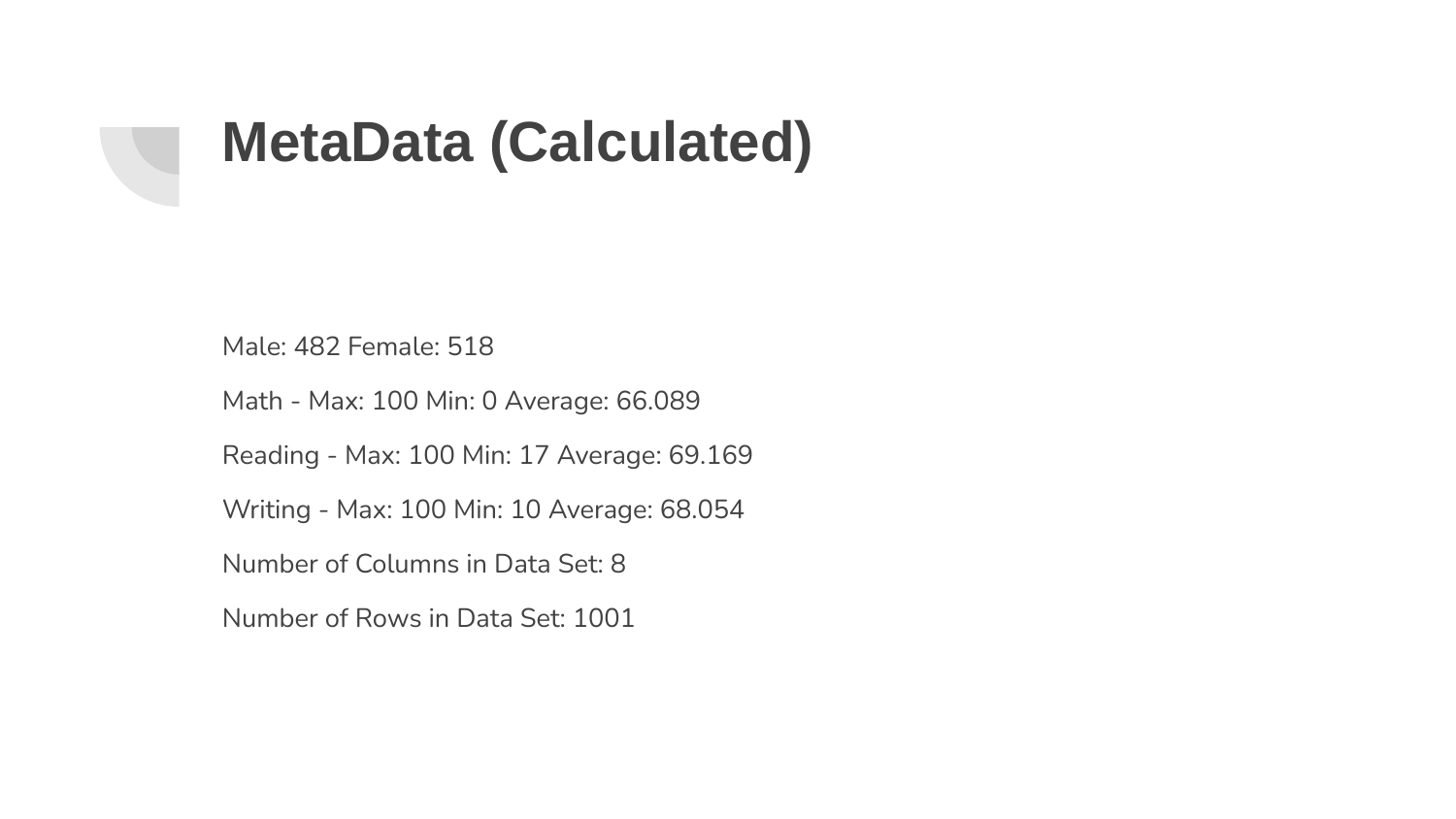

# MetaData (Calculated)
Male: 482 Female: 518
Math - Max: 100 Min: 0 Average: 66.089
Reading - Max: 100 Min: 17 Average: 69.169
Writing - Max: 100 Min: 10 Average: 68.054
Number of Columns in Data Set: 8
Number of Rows in Data Set: 1001